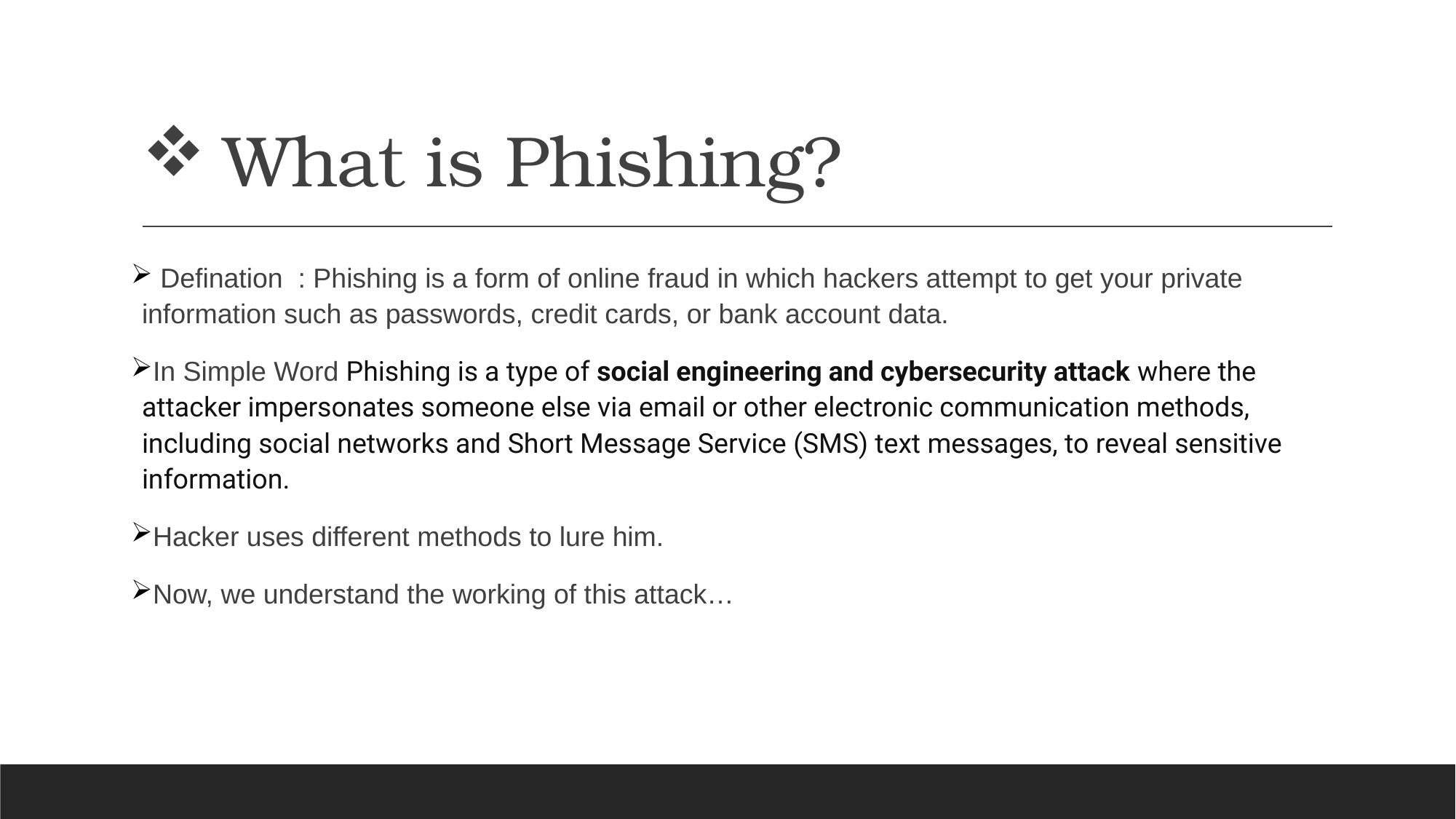

# What is Phishing?
 Defination  : Phishing is a form of online fraud in which hackers attempt to get your private information such as passwords, credit cards, or bank account data.
In Simple Word Phishing is a type of social engineering and cybersecurity attack where the attacker impersonates someone else via email or other electronic communication methods, including social networks and Short Message Service (SMS) text messages, to reveal sensitive information.
Hacker uses different methods to lure him.
Now, we understand the working of this attack…